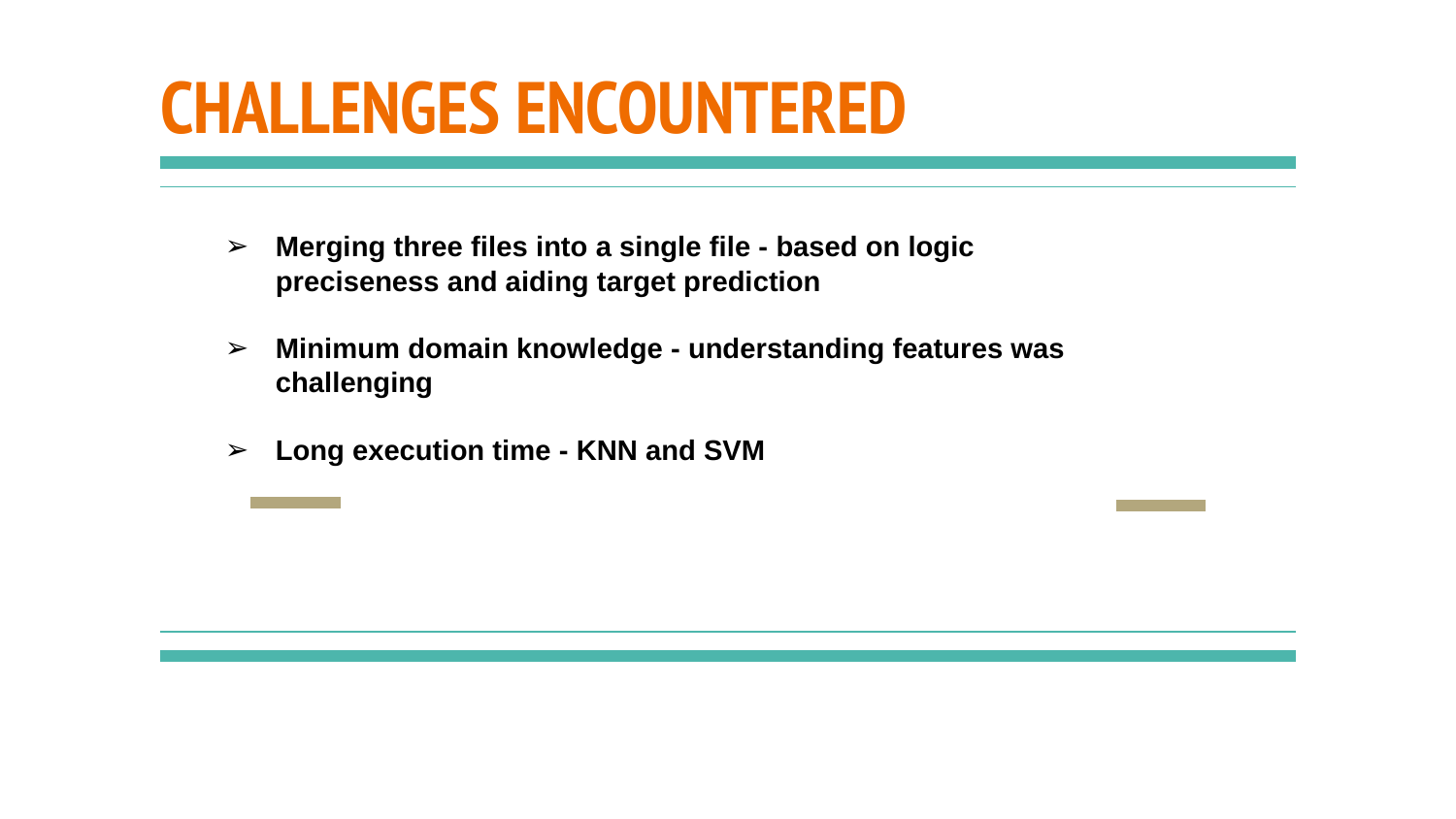

# CHALLENGES ENCOUNTERED
Merging three files into a single file - based on logic preciseness and aiding target prediction

Minimum domain knowledge - understanding features was challenging

Long execution time - KNN and SVM